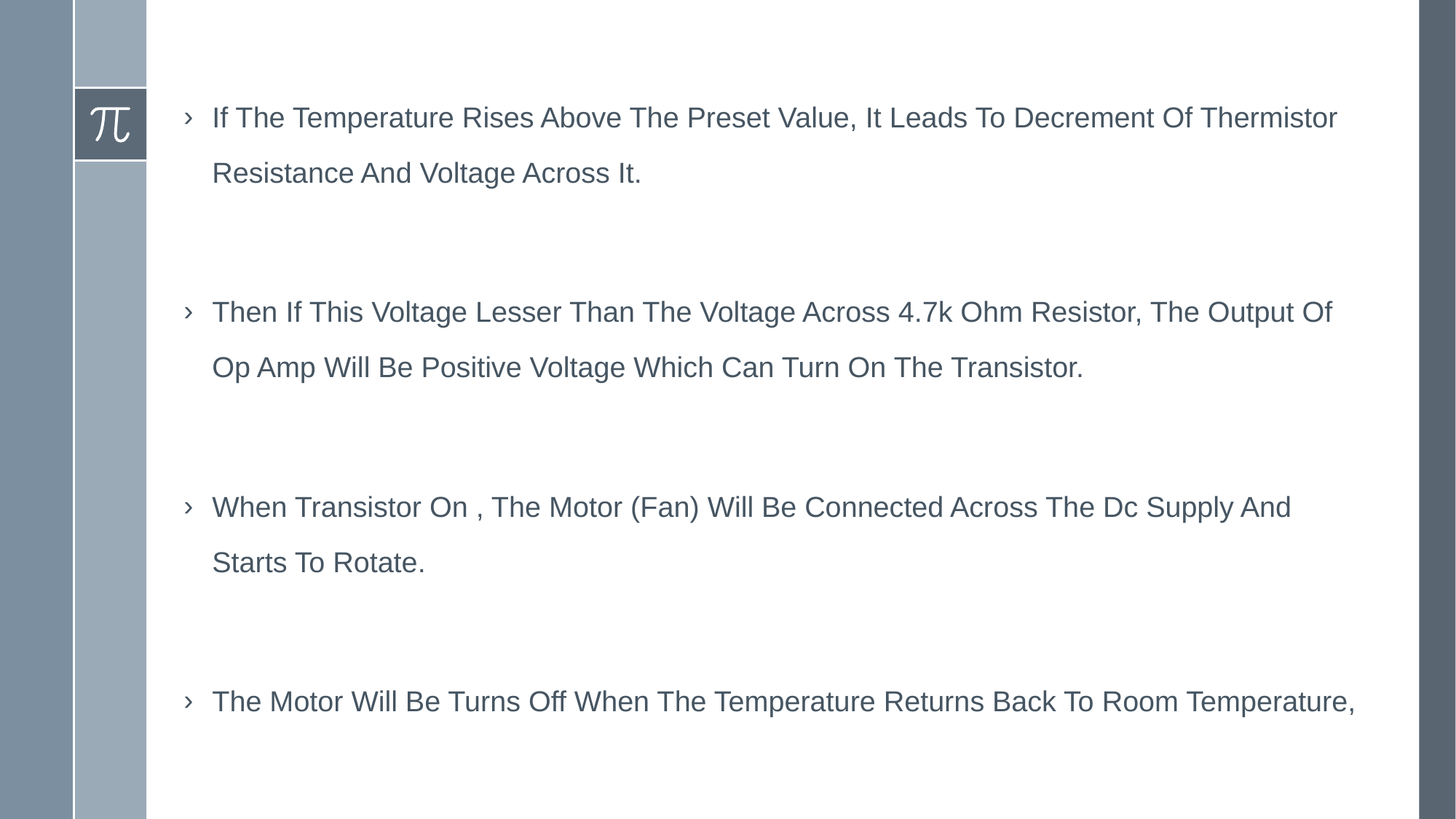

If The Temperature Rises Above The Preset Value, It Leads To Decrement Of Thermistor Resistance And Voltage Across It.

Then If This Voltage Lesser Than The Voltage Across 4.7k Ohm Resistor, The Output Of Op Amp Will Be Positive Voltage Which Can Turn On The Transistor.

When Transistor On , The Motor (Fan) Will Be Connected Across The Dc Supply And Starts To Rotate.

The Motor Will Be Turns Off When The Temperature Returns Back To Room Temperature,